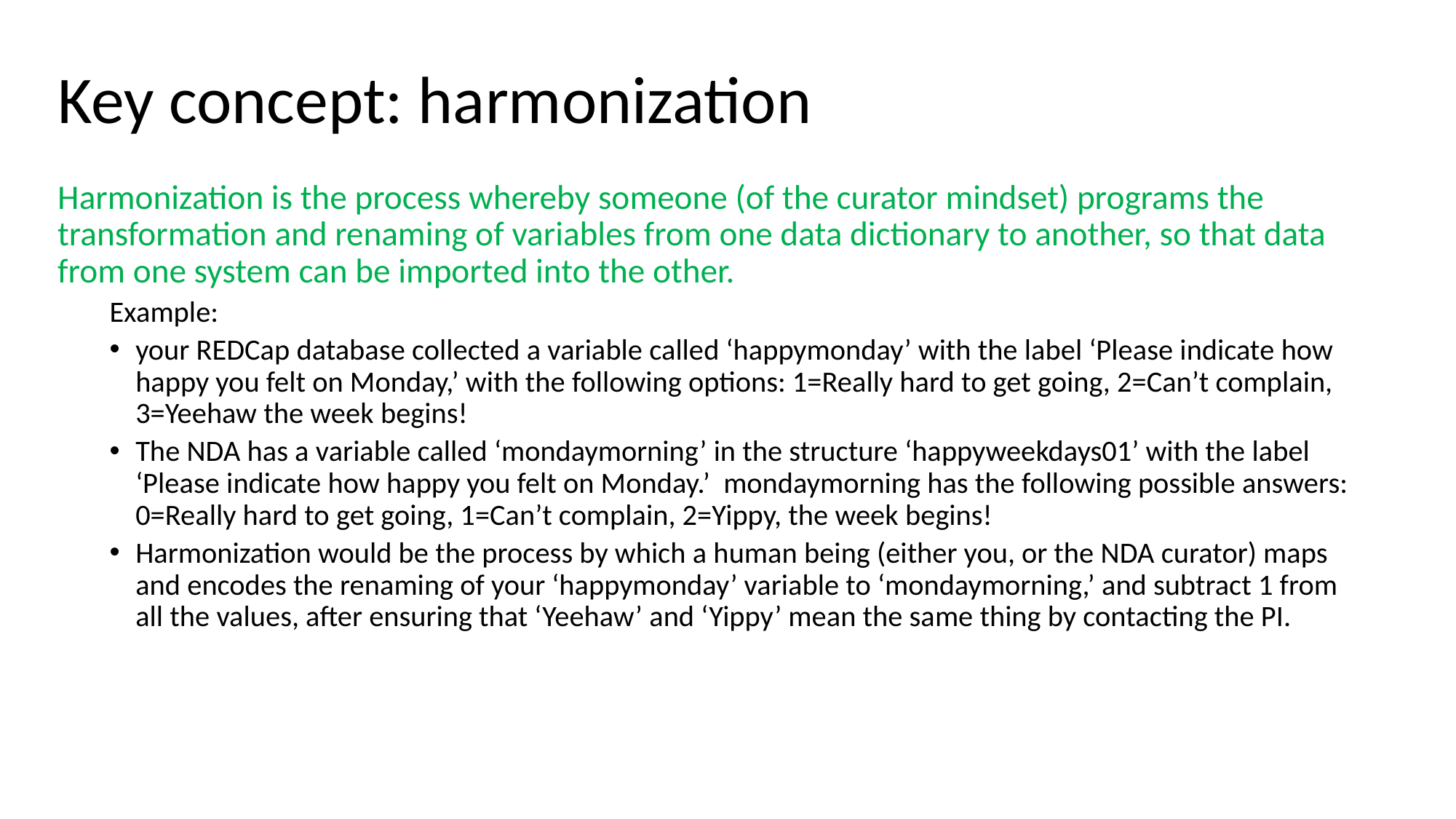

# Key concept: harmonization
Harmonization is the process whereby someone (of the curator mindset) programs the transformation and renaming of variables from one data dictionary to another, so that data from one system can be imported into the other.
Example:
your REDCap database collected a variable called ‘happymonday’ with the label ‘Please indicate how happy you felt on Monday,’ with the following options: 1=Really hard to get going, 2=Can’t complain, 3=Yeehaw the week begins!
The NDA has a variable called ‘mondaymorning’ in the structure ‘happyweekdays01’ with the label ‘Please indicate how happy you felt on Monday.’  mondaymorning has the following possible answers: 0=Really hard to get going, 1=Can’t complain, 2=Yippy, the week begins!
Harmonization would be the process by which a human being (either you, or the NDA curator) maps and encodes the renaming of your ‘happymonday’ variable to ‘mondaymorning,’ and subtract 1 from all the values, after ensuring that ‘Yeehaw’ and ‘Yippy’ mean the same thing by contacting the PI.